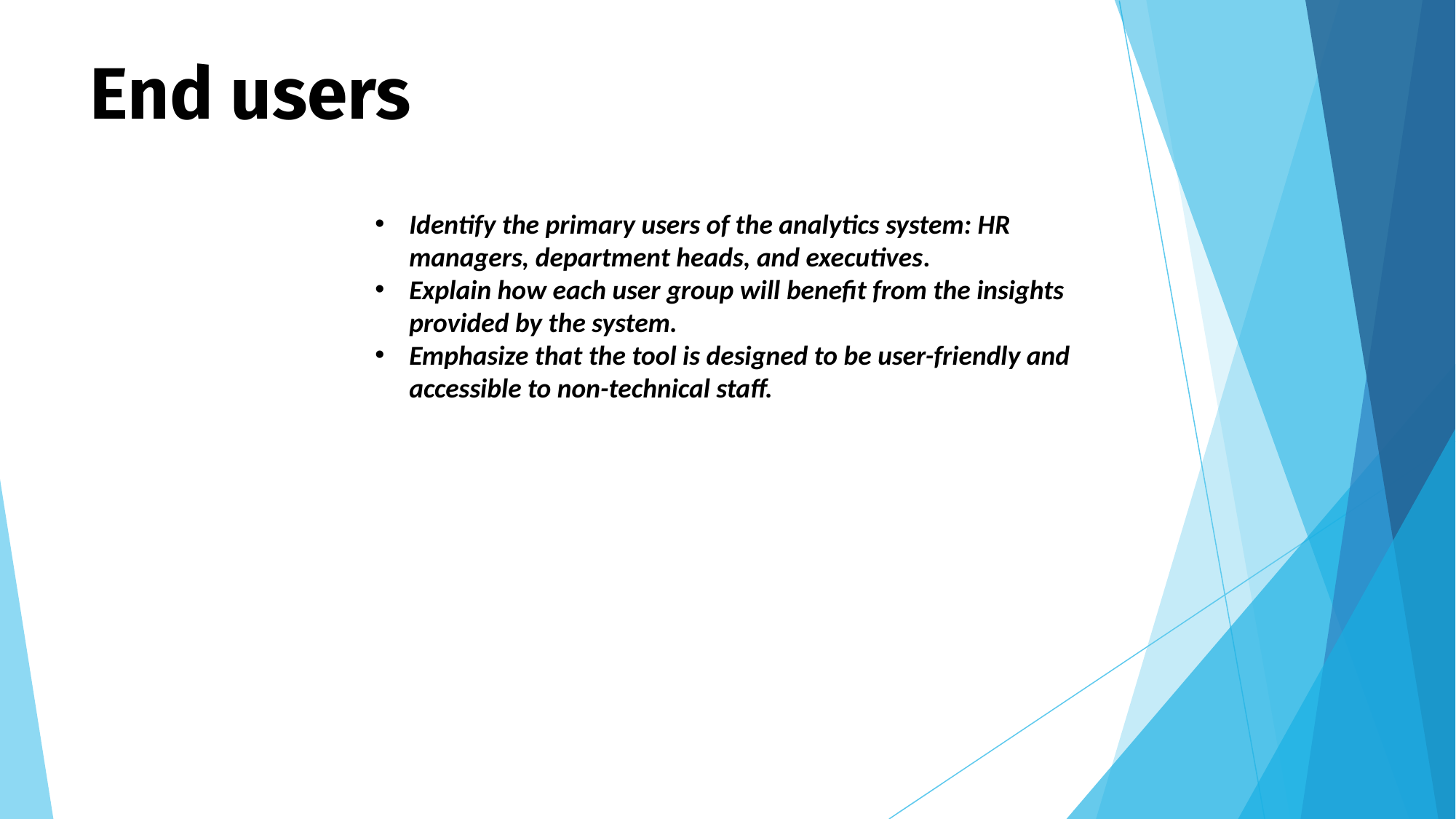

# End users
Identify the primary users of the analytics system: HR managers, department heads, and executives.
Explain how each user group will benefit from the insights provided by the system.
Emphasize that the tool is designed to be user-friendly and accessible to non-technical staff.